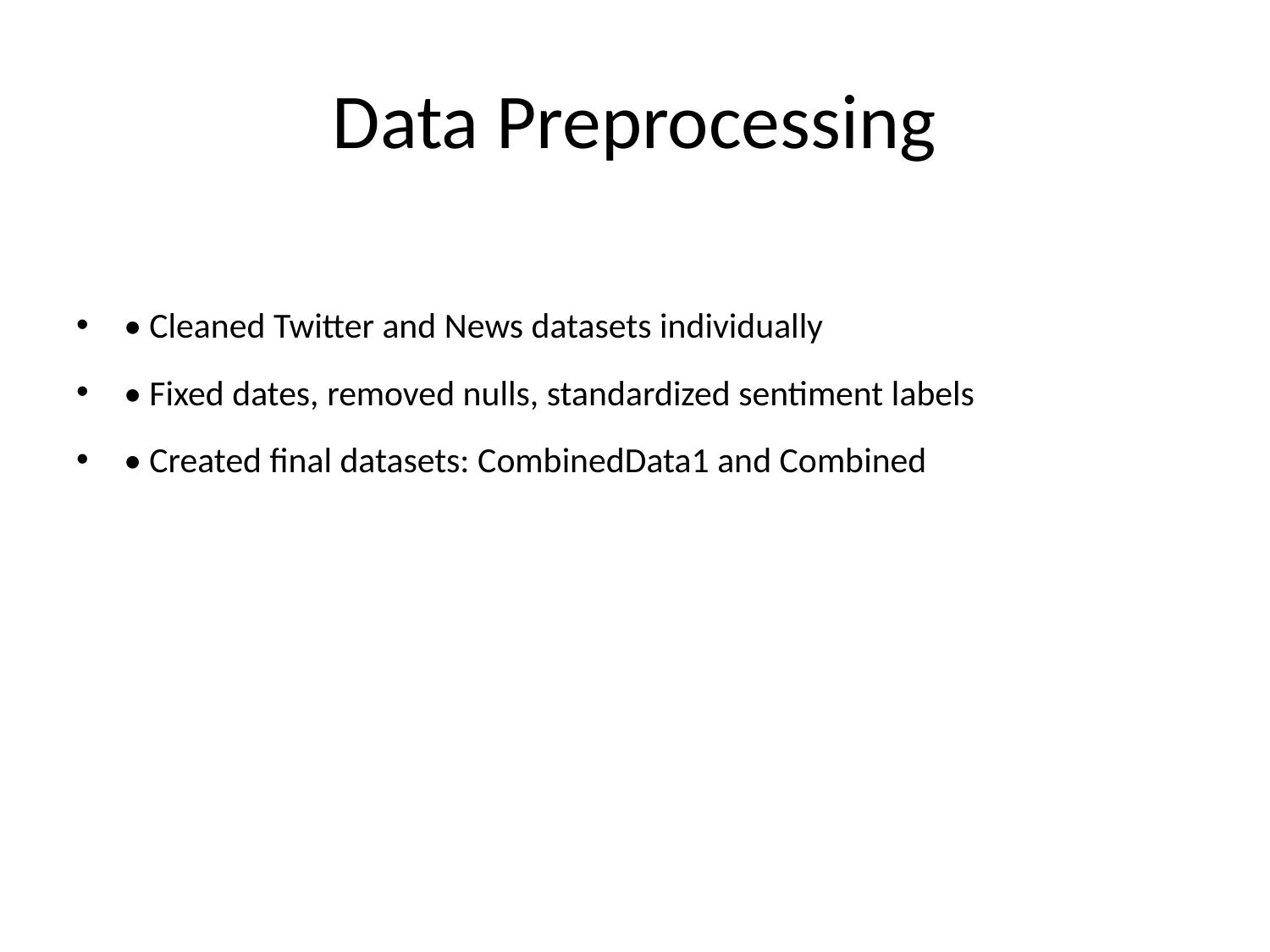

# Data Preprocessing

• Cleaned Twitter and News datasets individually
• Fixed dates, removed nulls, standardized sentiment labels
• Created final datasets: CombinedData1 and Combined